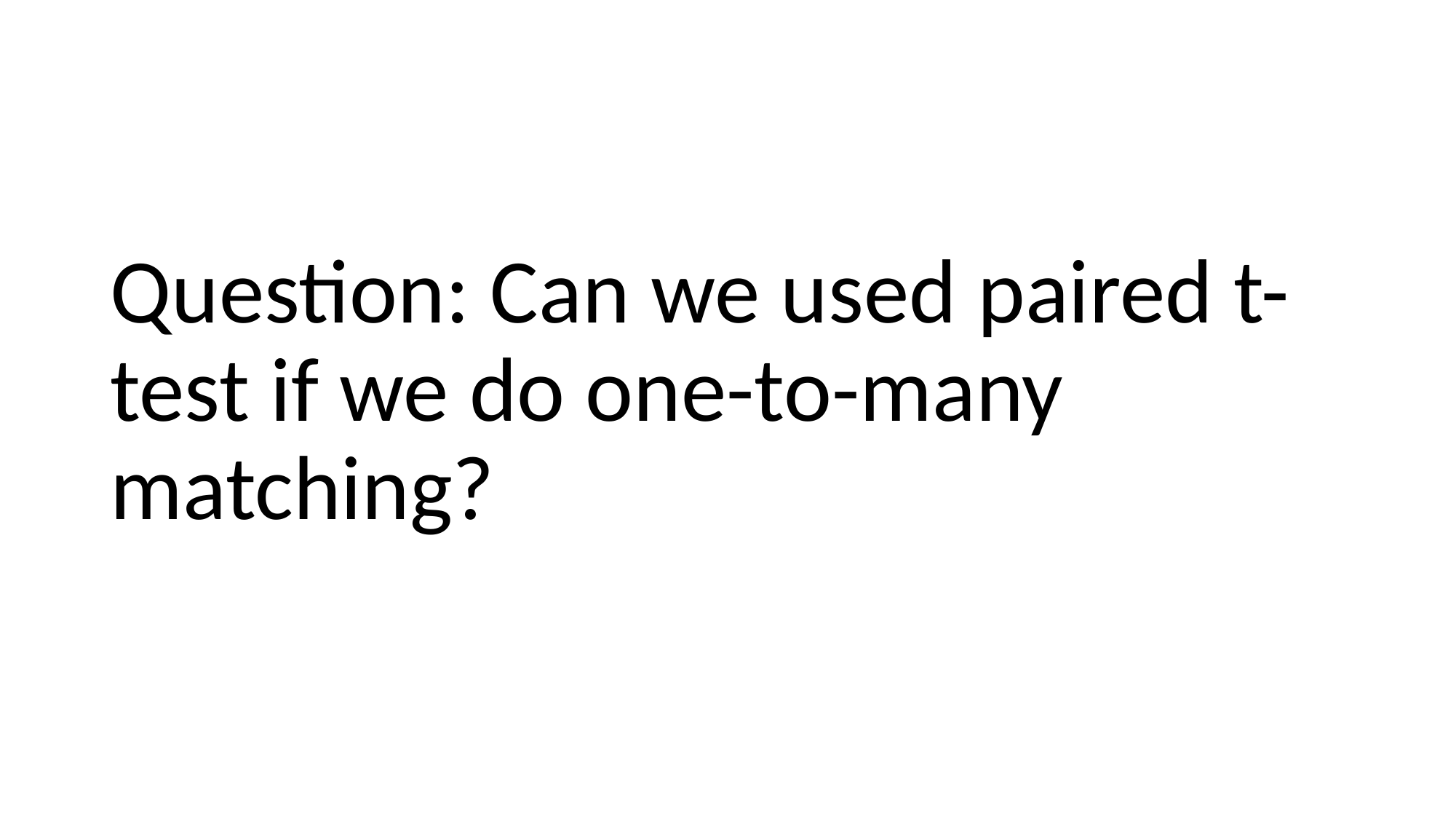

# Question: Can we used paired t-test if we do one-to-many matching?